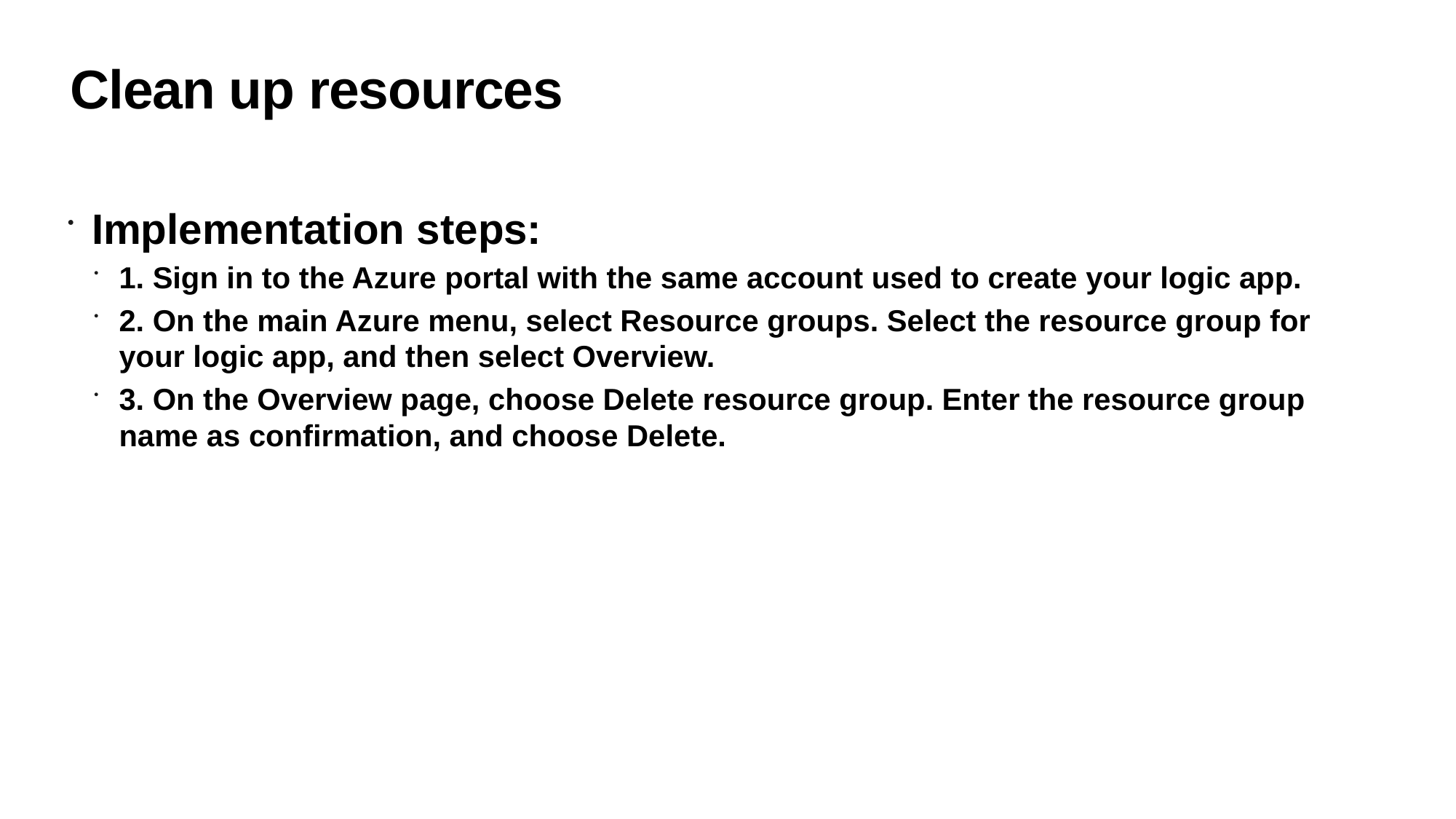

# Clean up resources
Implementation steps:
1. Sign in to the Azure portal with the same account used to create your logic app.
2. On the main Azure menu, select Resource groups. Select the resource group for your logic app, and then select Overview.
3. On the Overview page, choose Delete resource group. Enter the resource group name as confirmation, and choose Delete.